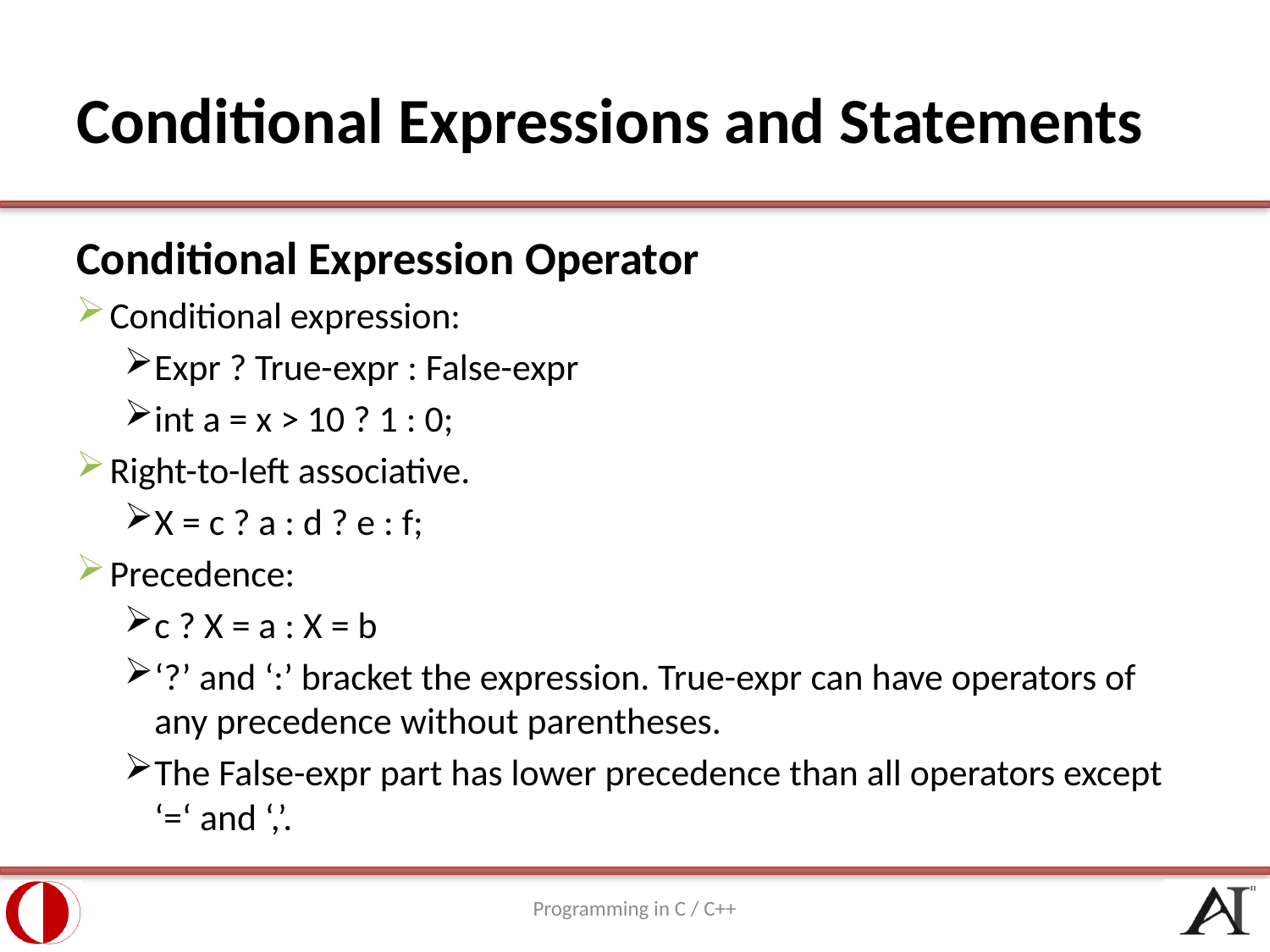

# Conditional Expressions and Statements
Conditional Expression Operator
Conditional expression:
Expr ? True-expr : False-expr
int a = x > 10 ? 1 : 0;
Right-to-left associative.
X = c ? a : d ? e : f;
Precedence:
c ? X = a : X = b
‘?’ and ‘:’ bracket the expression. True-expr can have operators of any precedence without parentheses.
The False-expr part has lower precedence than all operators except ‘=‘ and ‘,’.

Programming in C / C++
36